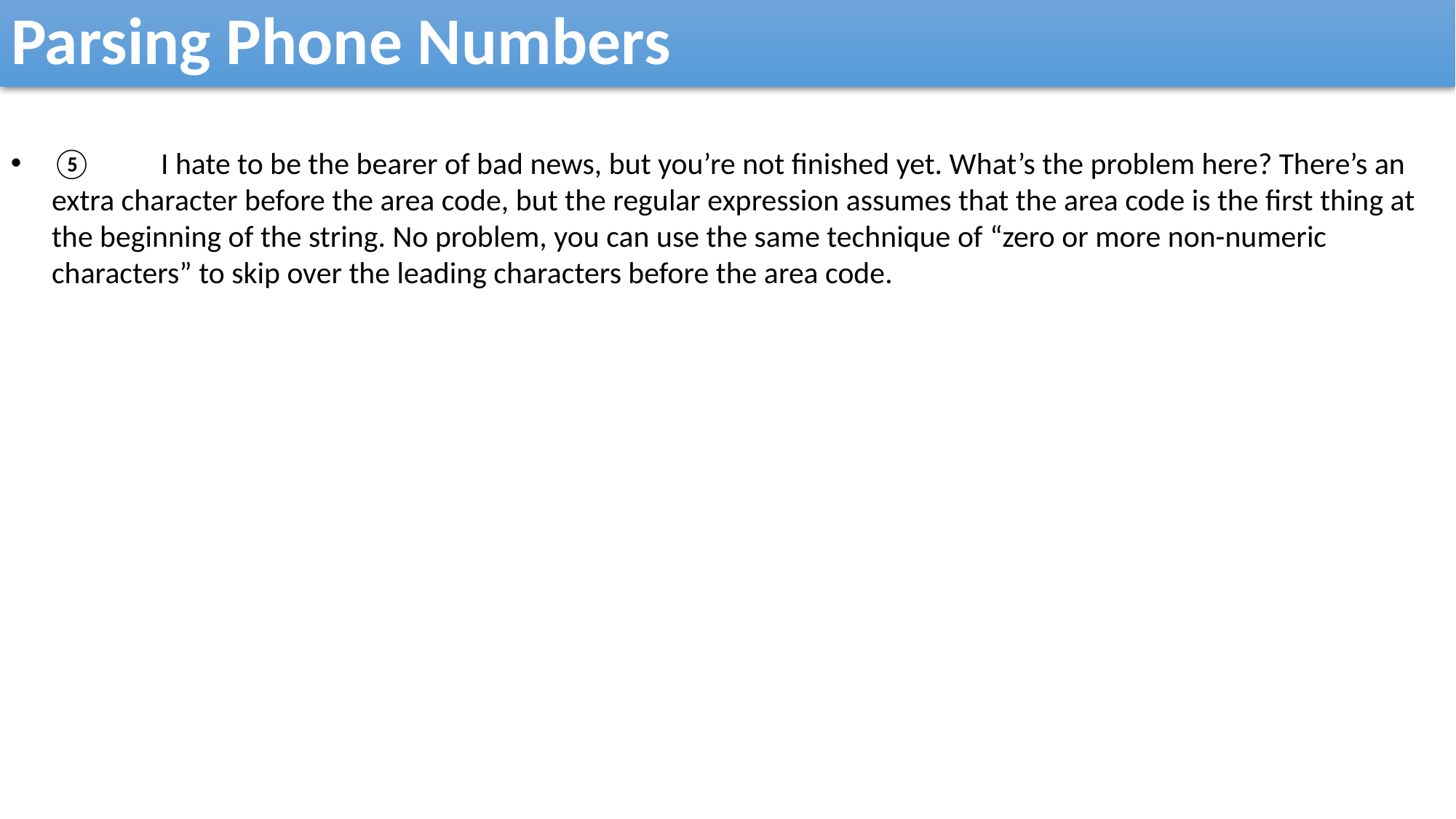

Parsing Phone Numbers

⑤	I hate to be the bearer of bad news, but you’re not finished yet. What’s the problem here? There’s an extra character before the area code, but the regular expression assumes that the area code is the first thing at the beginning of the string. No problem, you can use the same technique of “zero or more non-numeric characters” to skip over the leading characters before the area code.